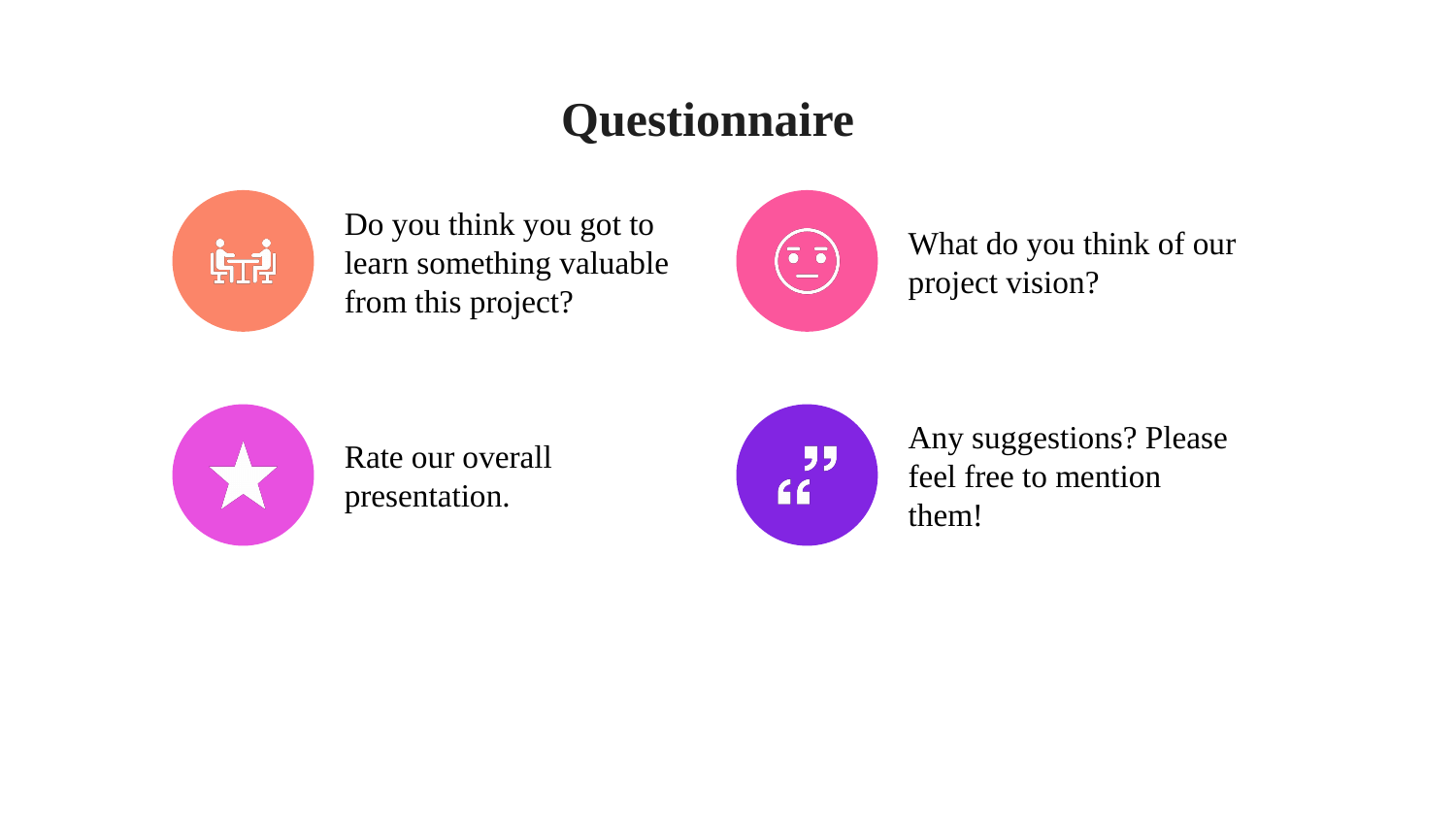

# Questionnaire
Questionnaire
Do you think you got to learn something valuable from this project?
What do you think of our project vision?
Rate our overall presentation.
Any suggestions? Please feel free to mention them!